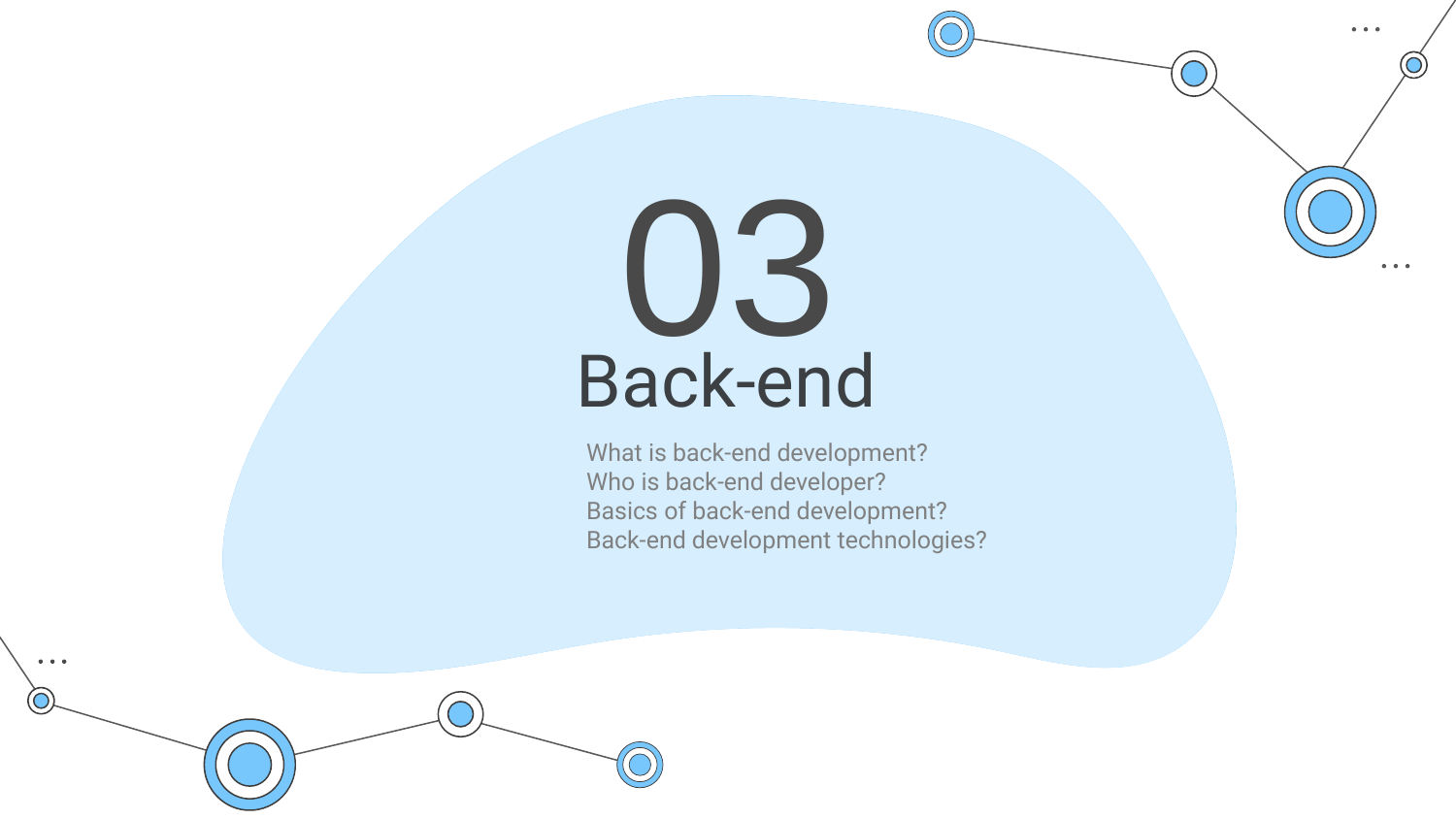

# 03
Back-end
What is back-end development?
Who is back-end developer?
Basics of back-end development?
Back-end development technologies?